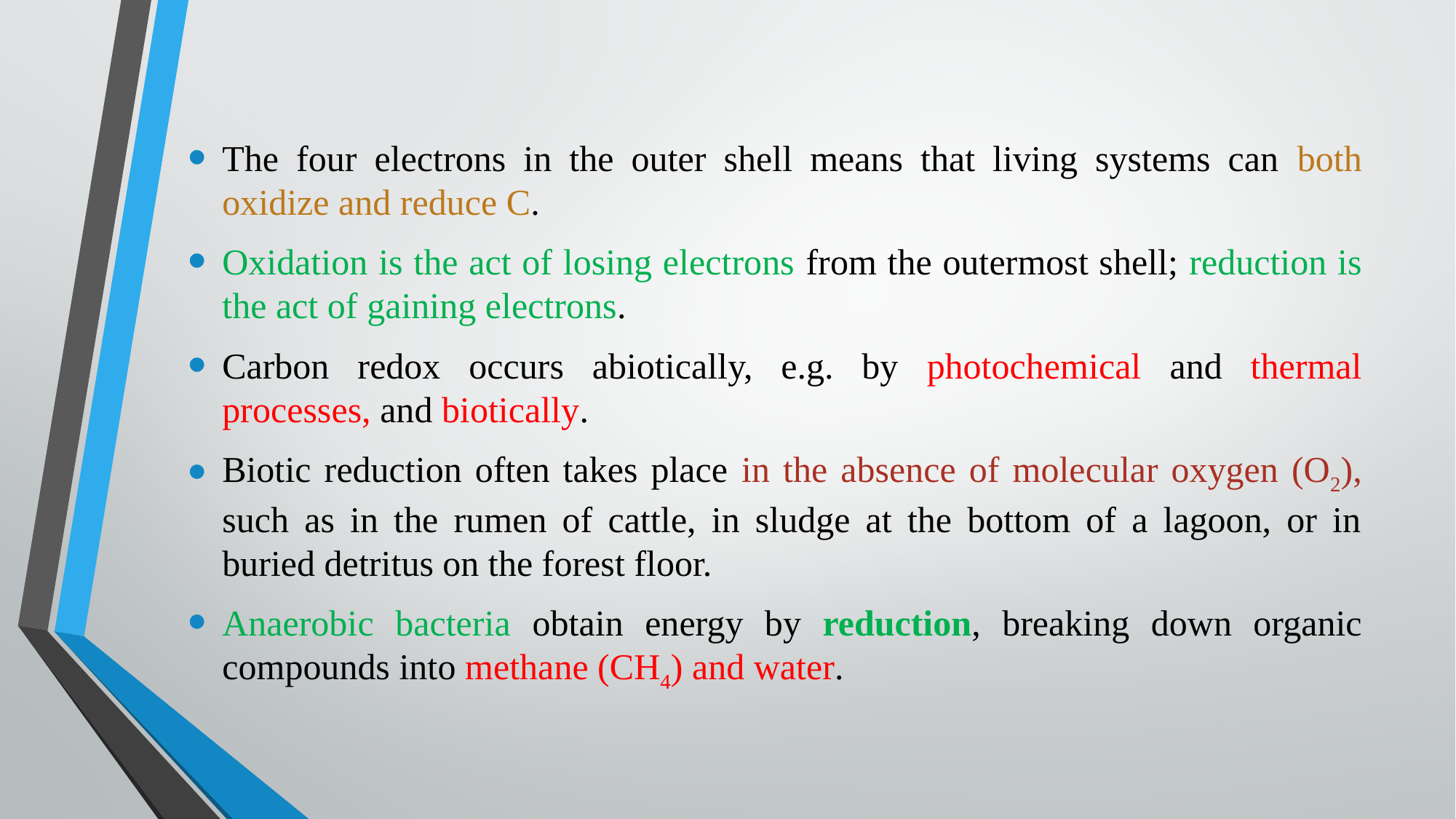

The four electrons in the outer shell means that living systems can both oxidize and reduce C.
Oxidation is the act of losing electrons from the outermost shell; reduction is the act of gaining electrons.
Carbon redox occurs abiotically, e.g. by photochemical and thermal processes, and biotically.
Biotic reduction often takes place in the absence of molecular oxygen (O2), such as in the rumen of cattle, in sludge at the bottom of a lagoon, or in buried detritus on the forest floor.
Anaerobic bacteria obtain energy by reduction, breaking down organic compounds into methane (CH4) and water.